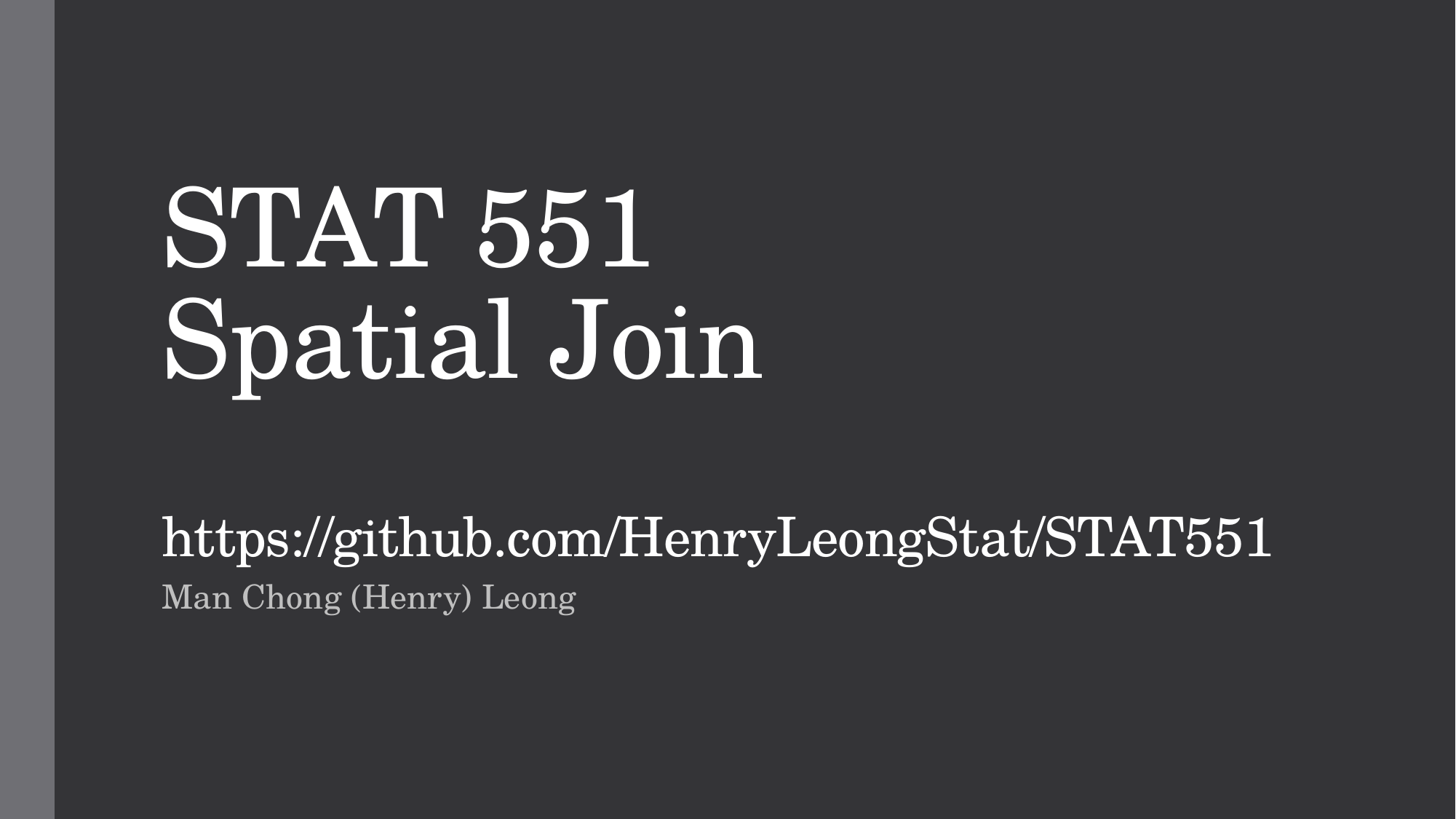

# STAT 551 Spatial Join https://github.com/HenryLeongStat/STAT551
Man Chong (Henry) Leong